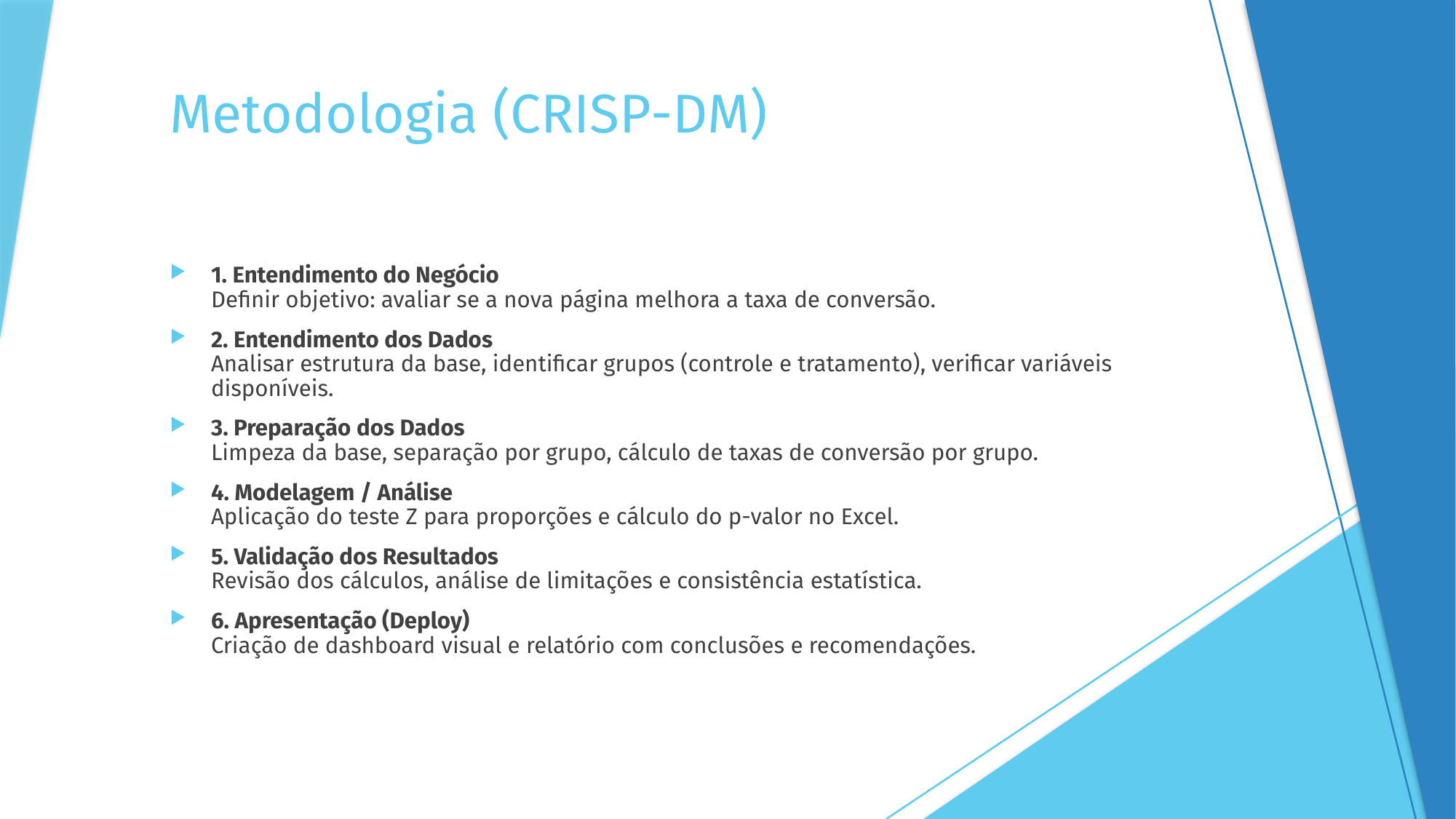

# Metodologia (CRISP-DM)
1. Entendimento do Negócio
Definir objetivo: avaliar se a nova página melhora a taxa de conversão.
2. Entendimento dos Dados
Analisar estrutura da base, identificar grupos (controle e tratamento), verificar variáveis disponíveis.
3. Preparação dos Dados
Limpeza da base, separação por grupo, cálculo de taxas de conversão por grupo.
4. Modelagem / Análise
Aplicação do teste Z para proporções e cálculo do p-valor no Excel.
5. Validação dos Resultados
Revisão dos cálculos, análise de limitações e consistência estatística.
6. Apresentação (Deploy)
Criação de dashboard visual e relatório com conclusões e recomendações.